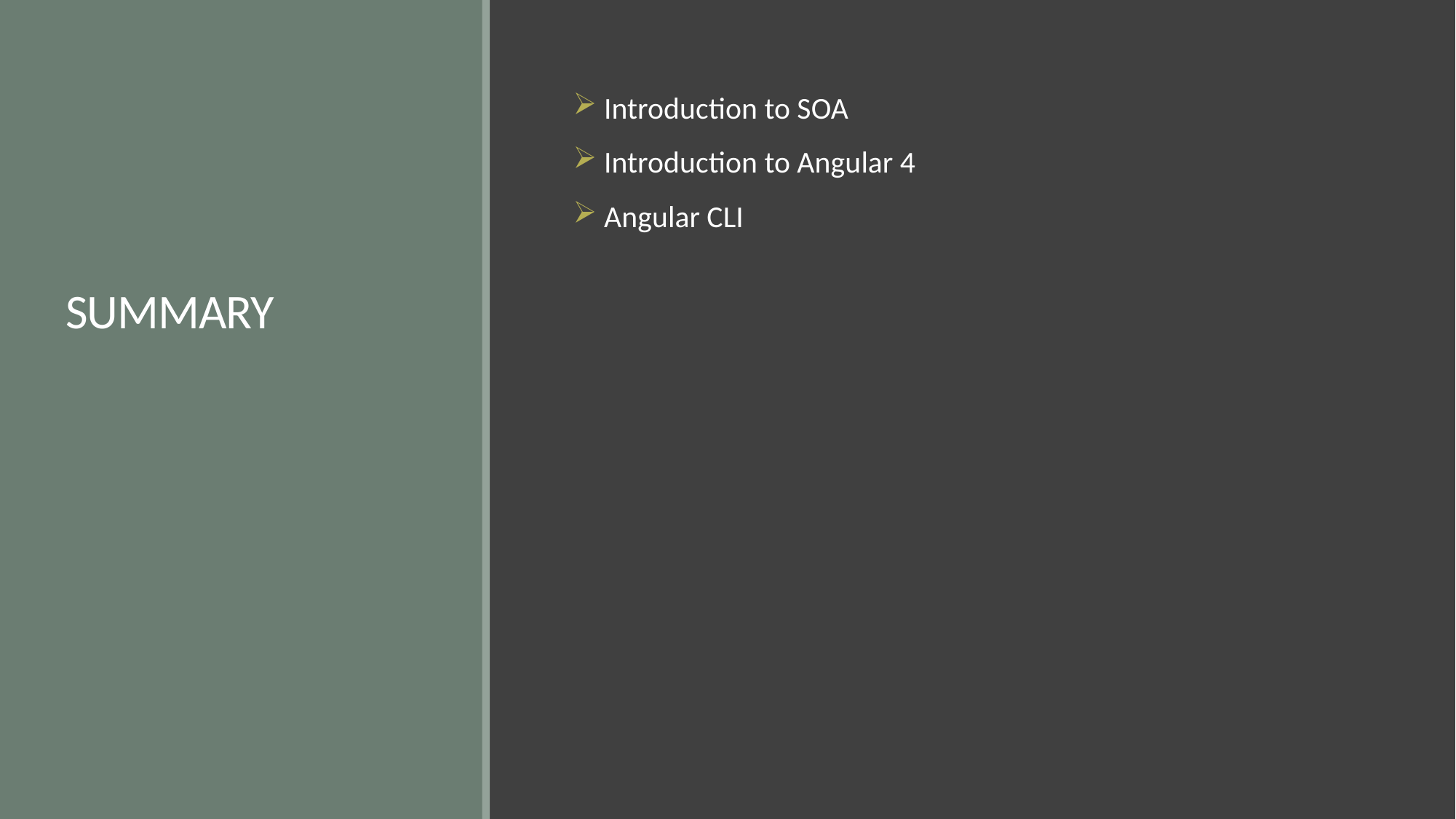

# SUMMARY
 Introduction to SOA
 Introduction to Angular 4
 Angular CLI